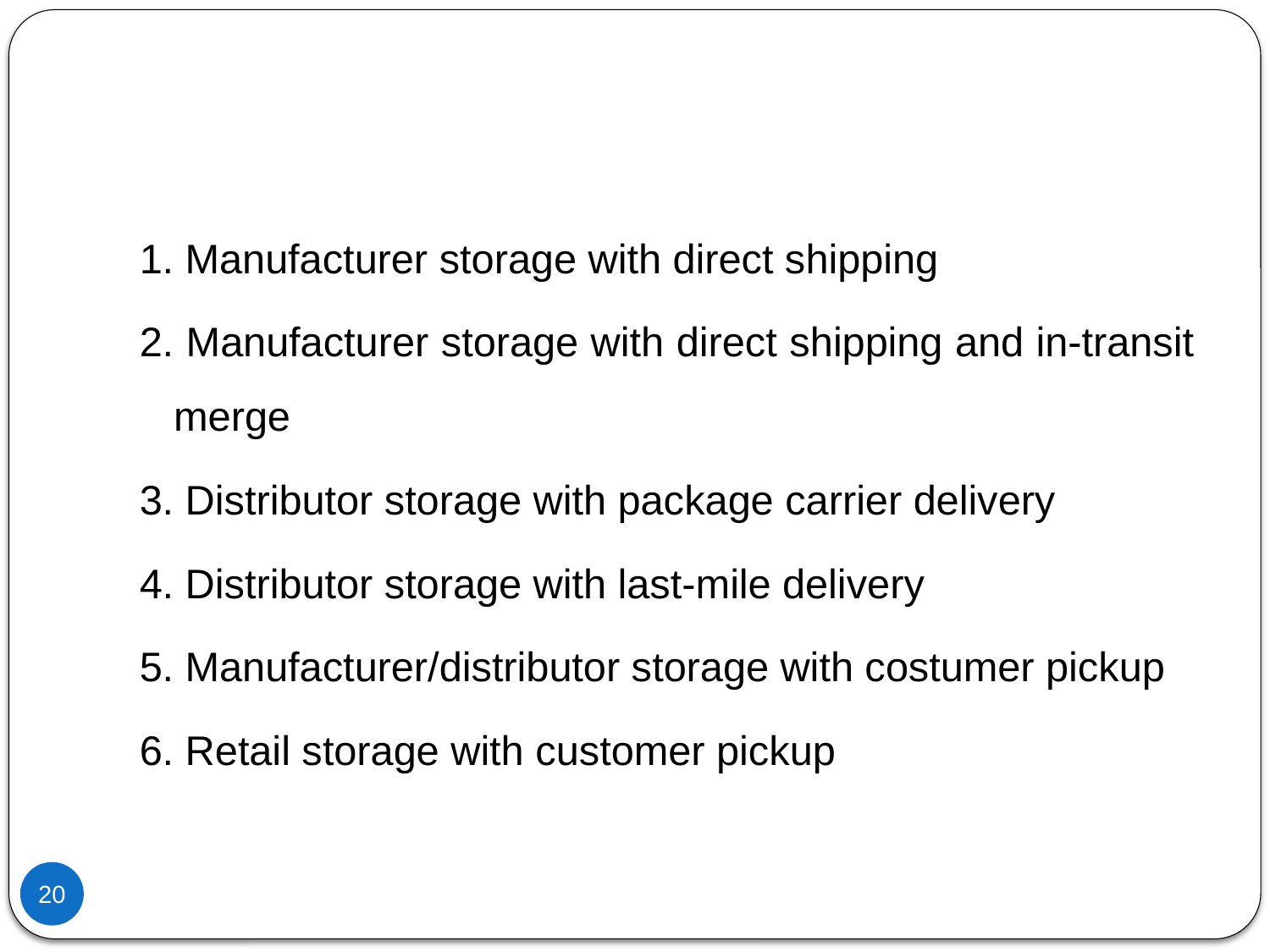

#
1. Manufacturer storage with direct shipping
2. Manufacturer storage with direct shipping and in-transit merge
3. Distributor storage with package carrier delivery
4. Distributor storage with last-mile delivery
5. Manufacturer/distributor storage with costumer pickup
6. Retail storage with customer pickup
20